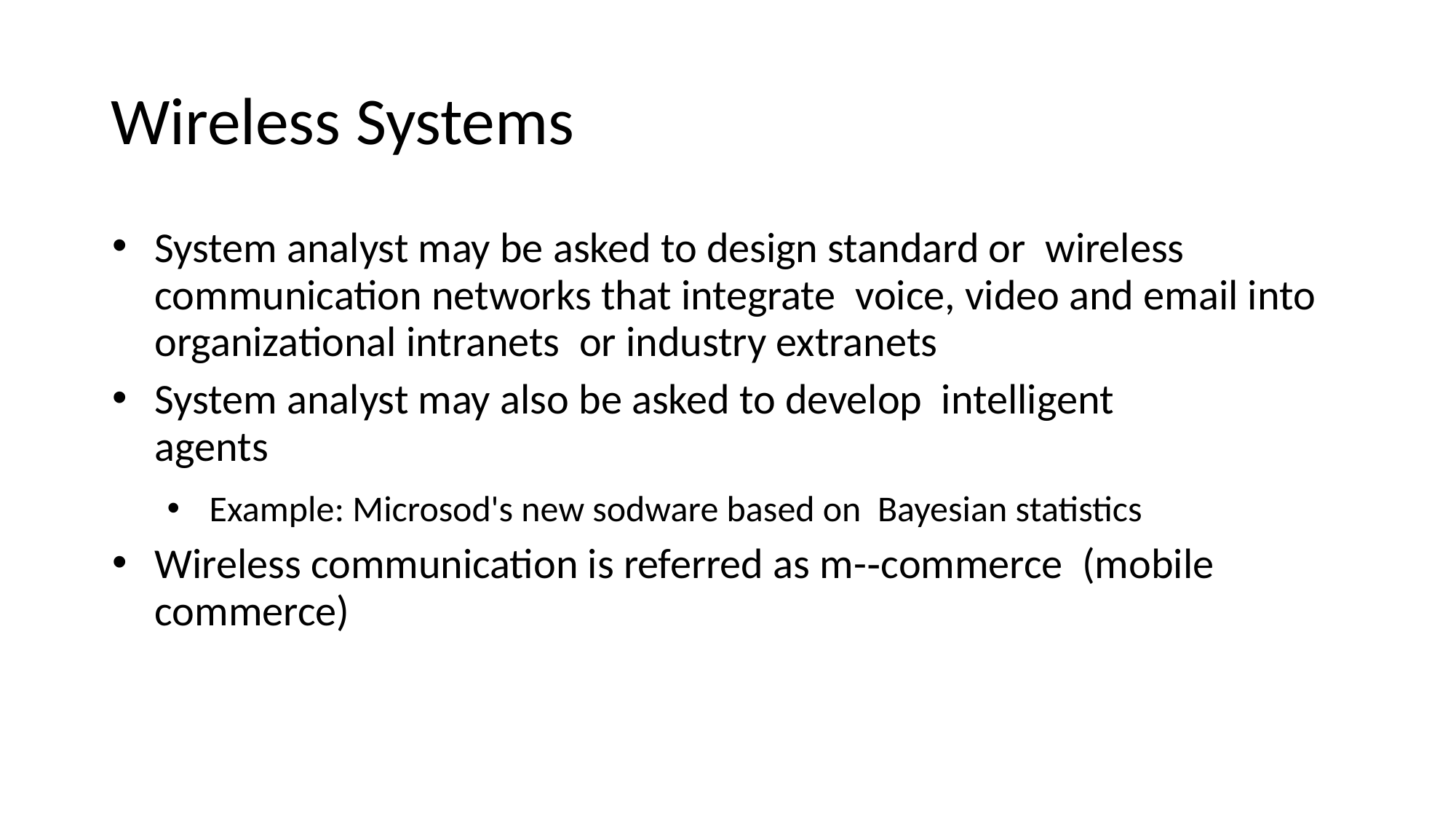

# Wireless Systems
System analyst may be asked to design standard or  wireless communication networks that integrate  voice, video and email into organizational intranets  or industry extranets
System analyst may also be asked to develop  intelligent agents
Example: Microsod's new sodware based on  Bayesian statistics
Wireless communication is referred as m-­‐commerce  (mobile commerce)